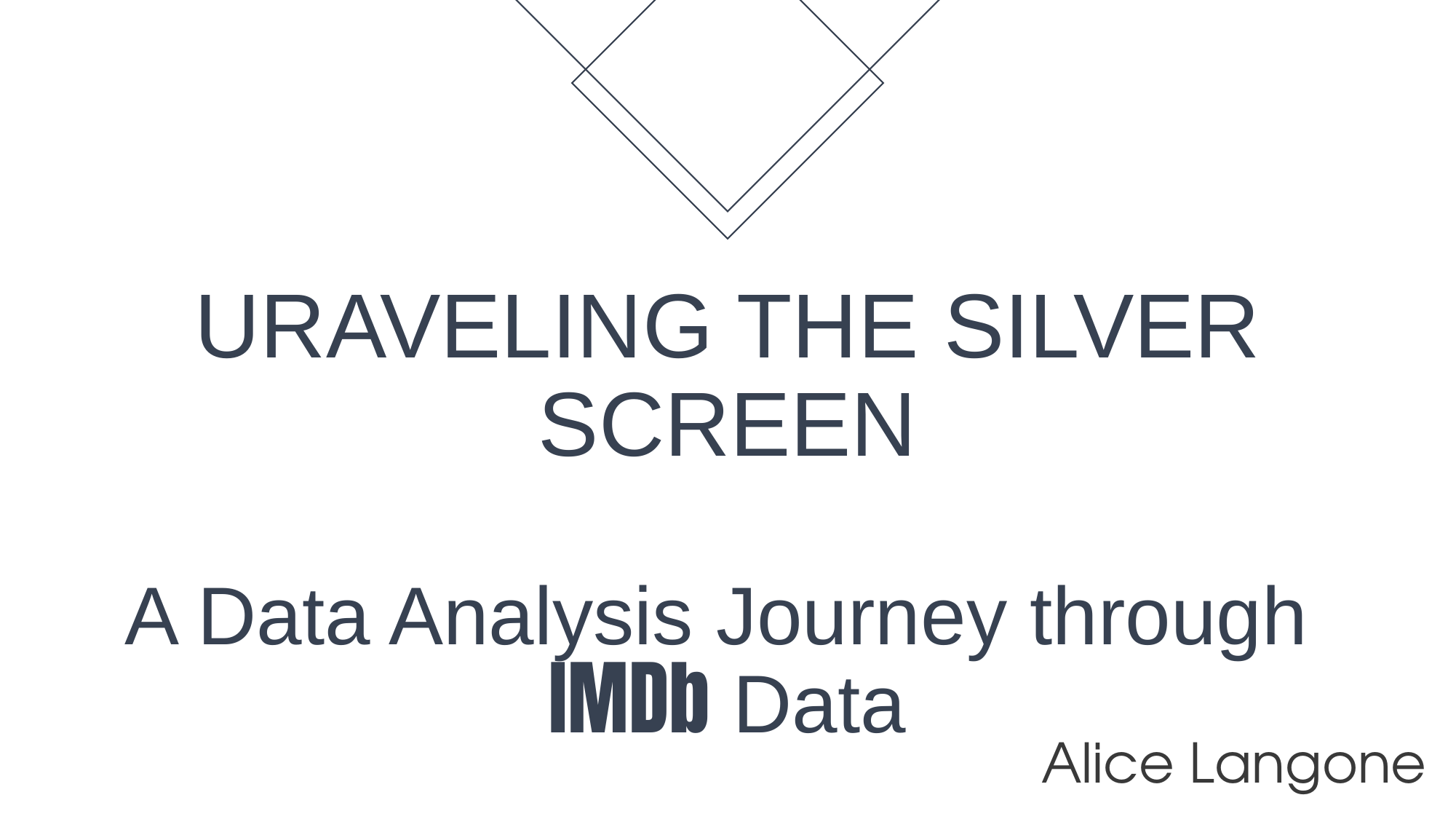

# URAVELING THE SILVER SCREEN A Data Analysis Journey through IMDb Data
Alice Langone